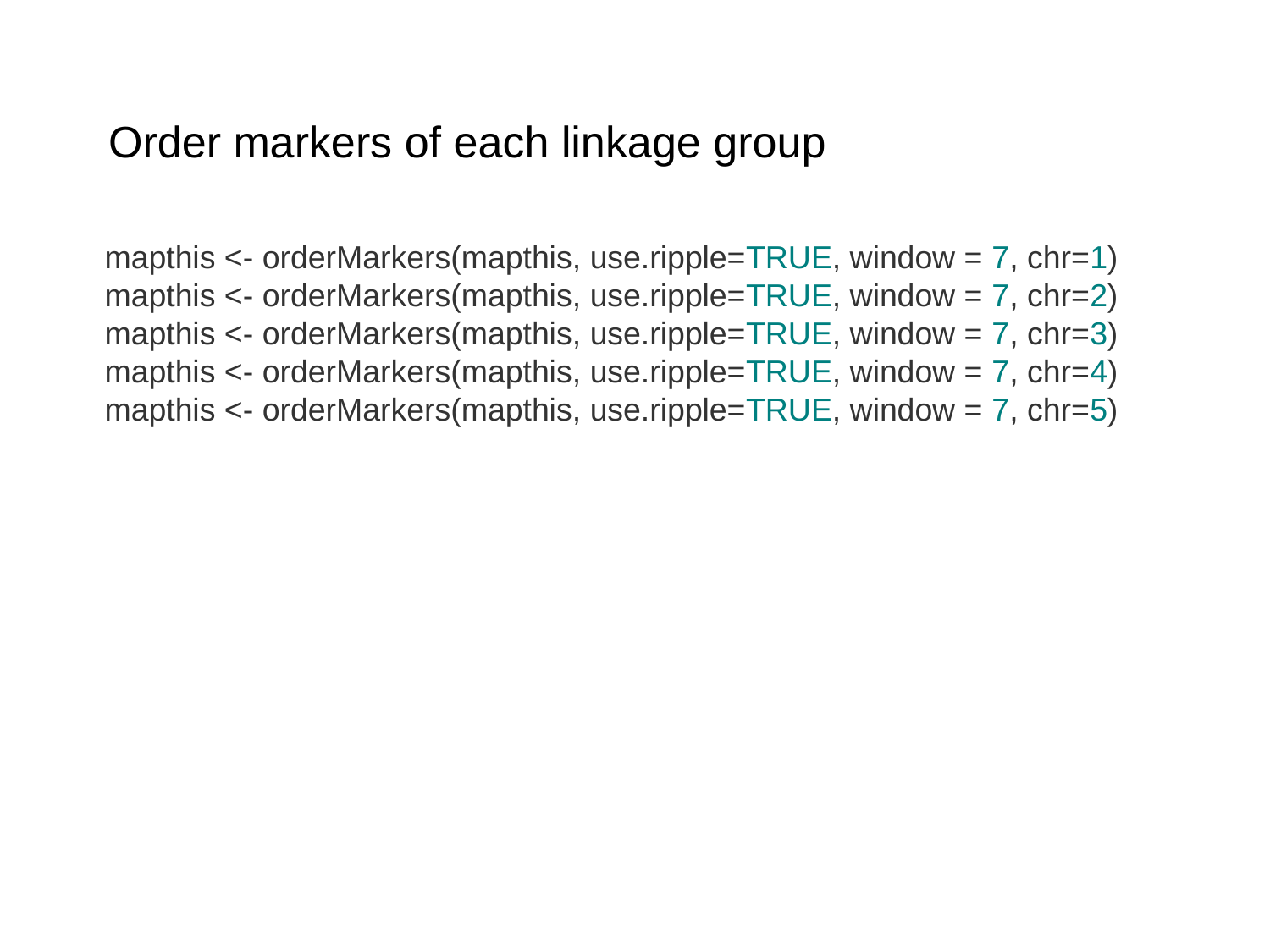

Order markers of each linkage group
mapthis <- orderMarkers(mapthis, use.ripple=TRUE, window = 7, chr=1)
mapthis <- orderMarkers(mapthis, use.ripple=TRUE, window = 7, chr=2)
mapthis <- orderMarkers(mapthis, use.ripple=TRUE, window = 7, chr=3)
mapthis <- orderMarkers(mapthis, use.ripple=TRUE, window = 7, chr=4)
mapthis <- orderMarkers(mapthis, use.ripple=TRUE, window = 7, chr=5)